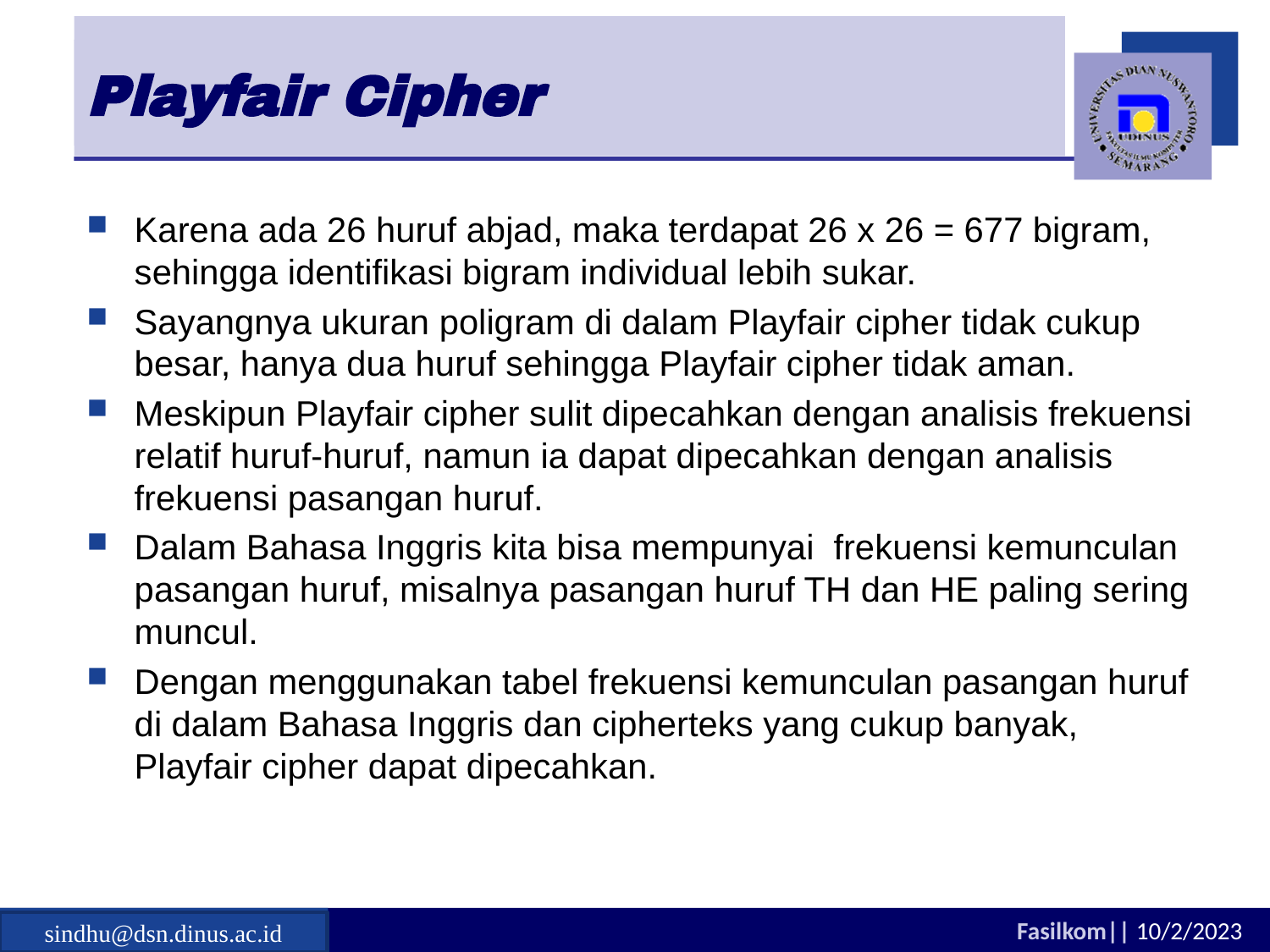

# Playfair Cipher
Karena ada 26 huruf abjad, maka terdapat 26 x 26 = 677 bigram, sehingga identifikasi bigram individual lebih sukar.
Sayangnya ukuran poligram di dalam Playfair cipher tidak cukup besar, hanya dua huruf sehingga Playfair cipher tidak aman.
Meskipun Playfair cipher sulit dipecahkan dengan analisis frekuensi relatif huruf-huruf, namun ia dapat dipecahkan dengan analisis frekuensi pasangan huruf.
Dalam Bahasa Inggris kita bisa mempunyai  frekuensi kemunculan pasangan huruf, misalnya pasangan huruf TH dan HE paling sering muncul.
Dengan menggunakan tabel frekuensi kemunculan pasangan huruf di dalam Bahasa Inggris dan cipherteks yang cukup banyak, Playfair cipher dapat dipecahkan.

sindhu@dsn.dinus.ac.id